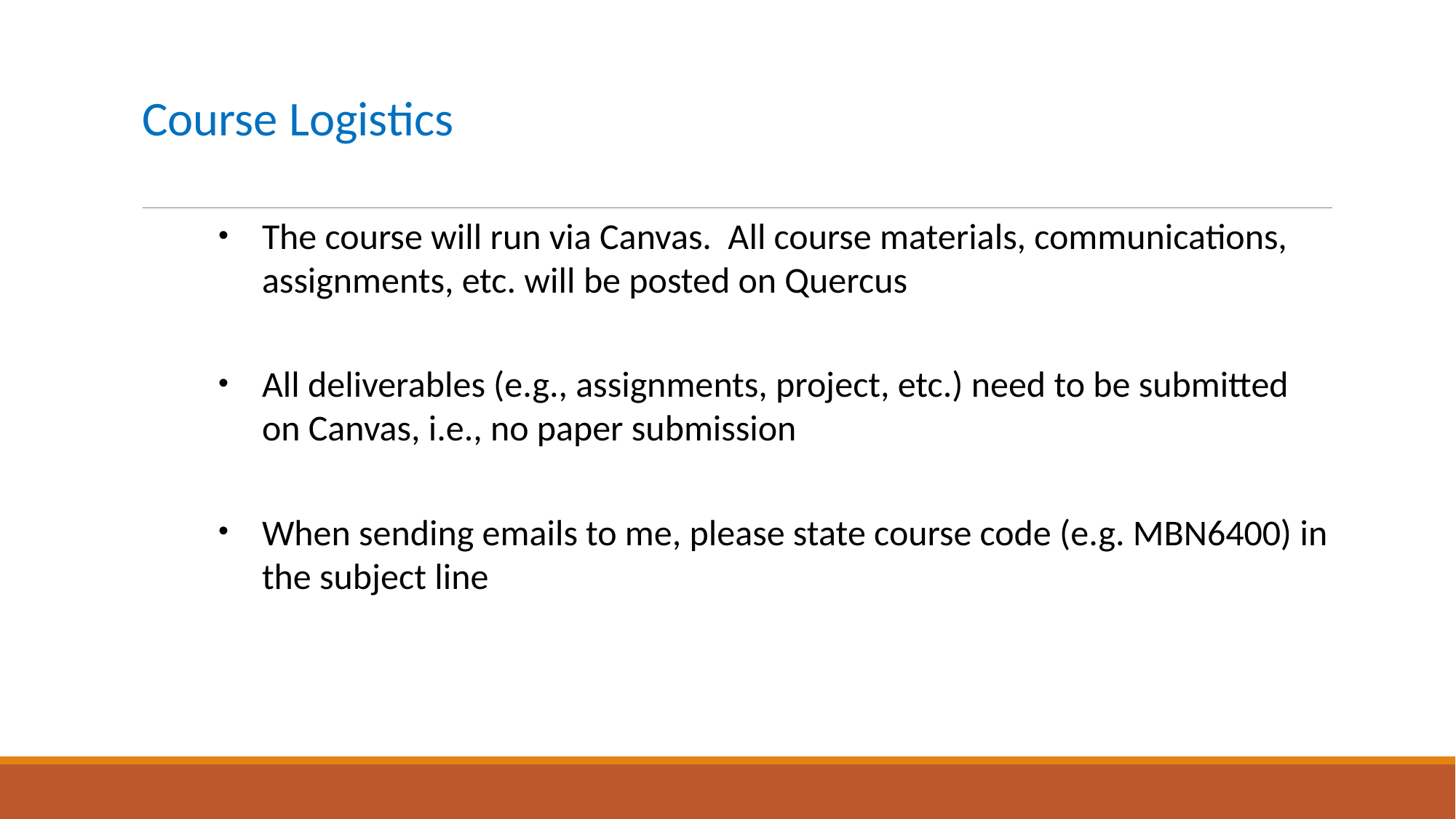

# Course Logistics
The course will run via Canvas.  All course materials, communications, assignments, etc. will be posted on Quercus

All deliverables (e.g., assignments, project, etc.) need to be submitted on Canvas, i.e., no paper submission

When sending emails to me, please state course code (e.g. MBN6400) in the subject line